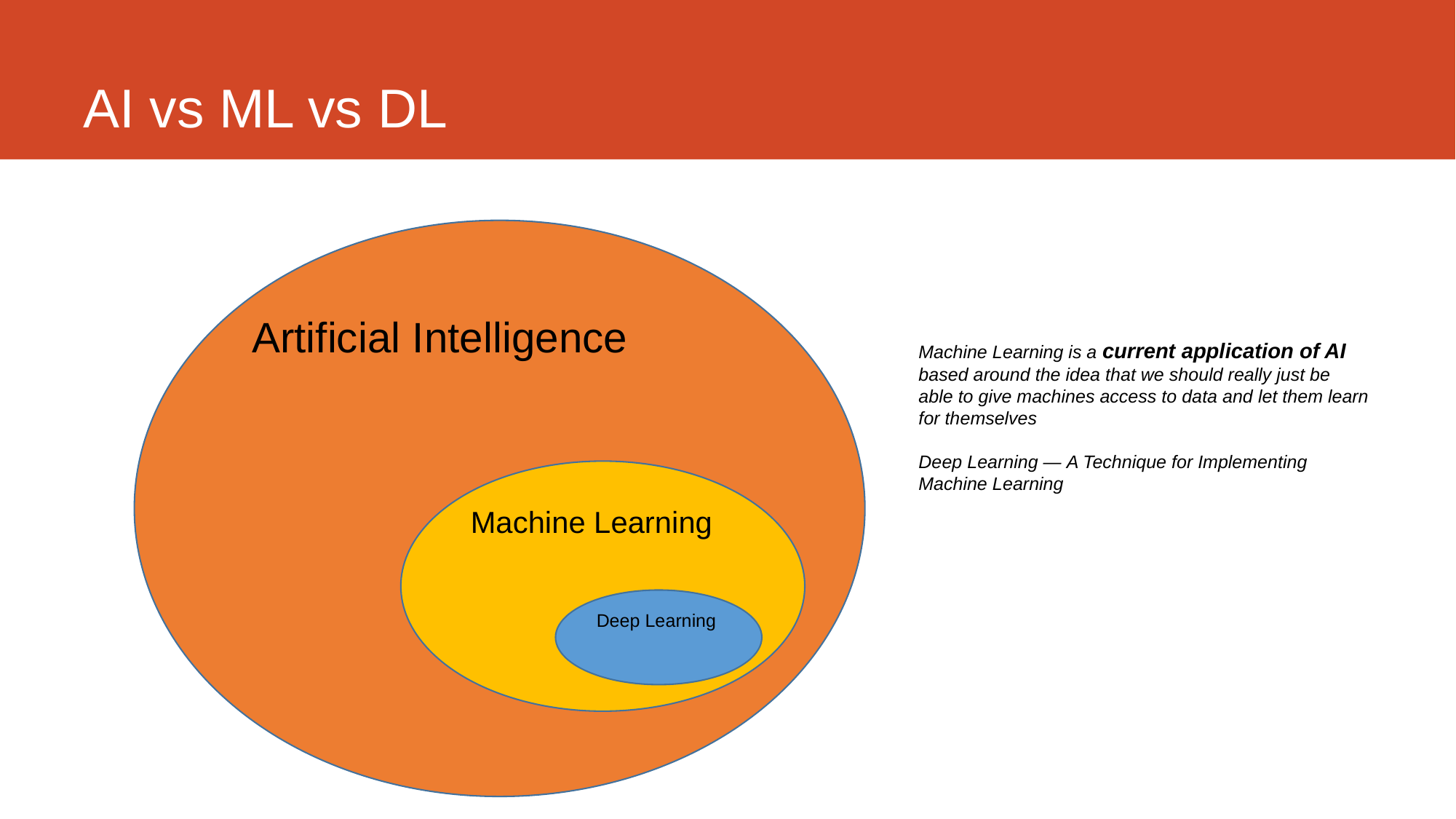

# AI vs ML vs DL
Artificial Intelligence
Machine Learning is a current application of AI based around the idea that we should really just be able to give machines access to data and let them learn for themselves

Deep Learning — A Technique for Implementing Machine Learning

Machine Learning
Deep Learning